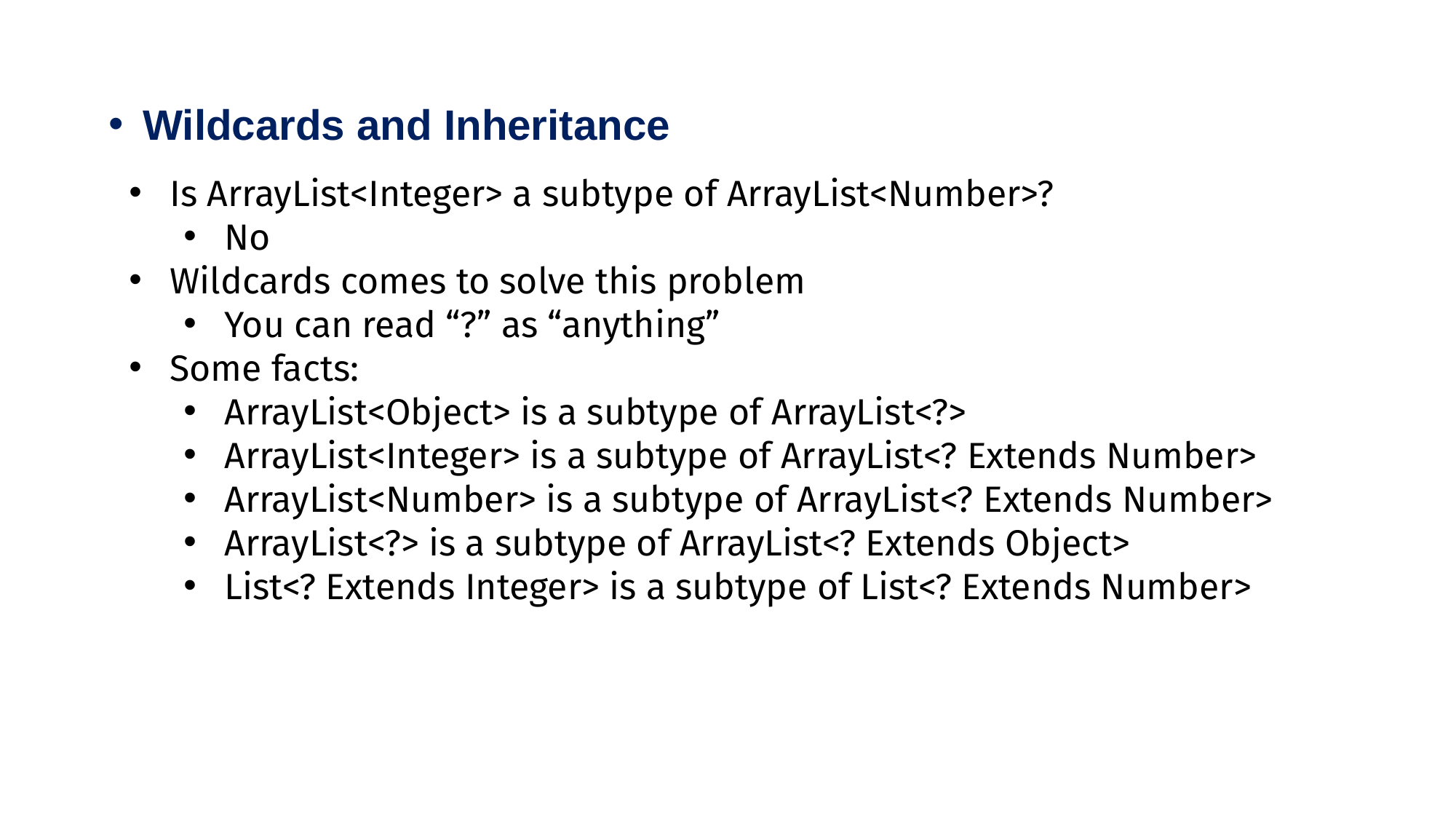

Wildcards and Inheritance
Is ArrayList<Integer> a subtype of ArrayList<Number>?
No
Wildcards comes to solve this problem
You can read “?” as “anything”
Some facts:
ArrayList<Object> is a subtype of ArrayList<?>
ArrayList<Integer> is a subtype of ArrayList<? Extends Number>
ArrayList<Number> is a subtype of ArrayList<? Extends Number>
ArrayList<?> is a subtype of ArrayList<? Extends Object>
List<? Extends Integer> is a subtype of List<? Extends Number>